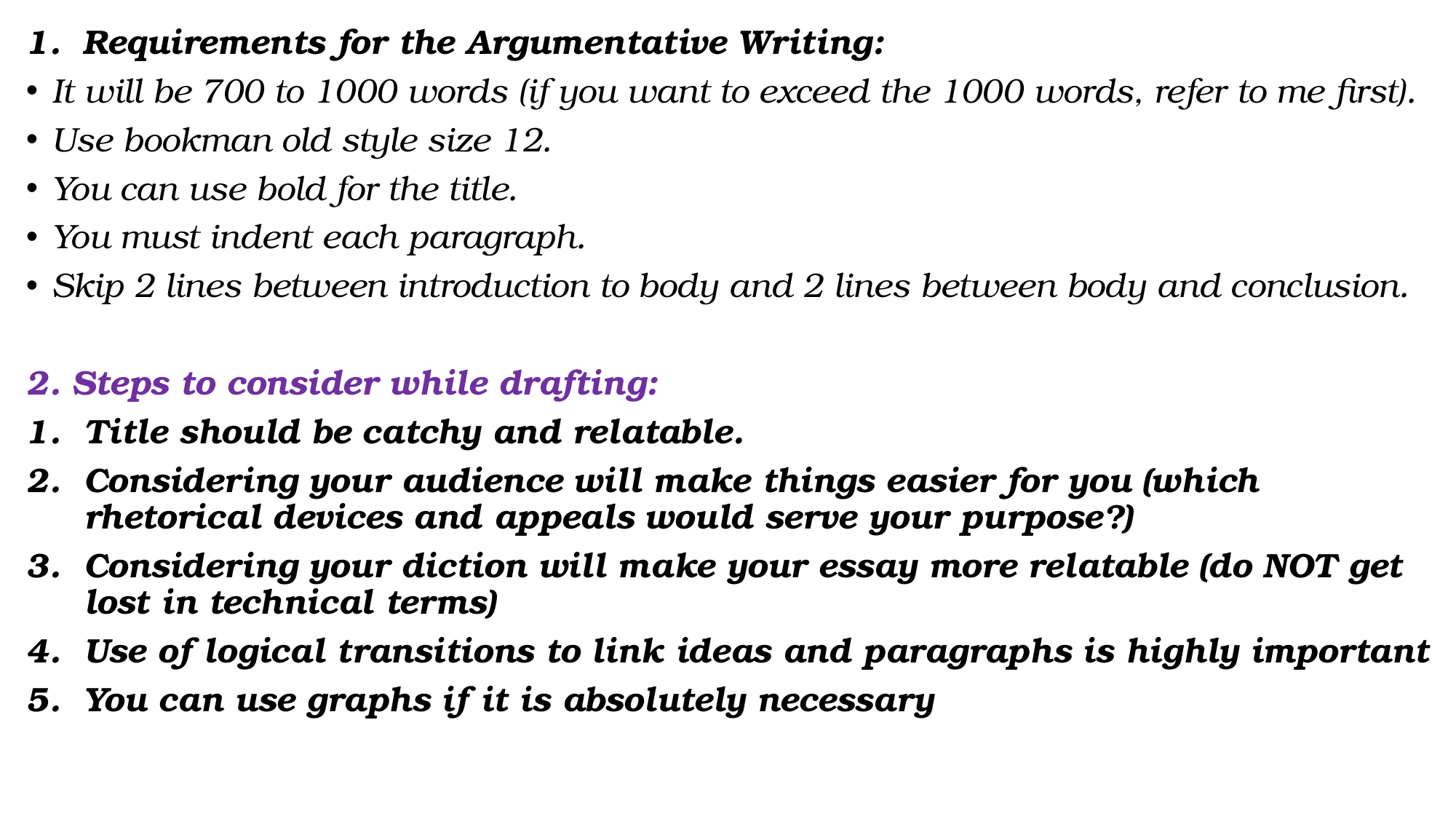

1.  Requirements for the Argumentative Writing:
It will be 700 to 1000 words (if you want to exceed the 1000 words, refer to me first).
Use bookman old style size 12.
You can use bold for the title.
You must indent each paragraph.
Skip 2 lines between introduction to body and 2 lines between body and conclusion.

2. Steps to consider while drafting:
Title should be catchy and relatable.
Considering your audience will make things easier for you (which rhetorical devices and appeals would serve your purpose?)
Considering your diction will make your essay more relatable (do NOT get lost in technical terms)
Use of logical transitions to link ideas and paragraphs is highly important
You can use graphs if it is absolutely necessary